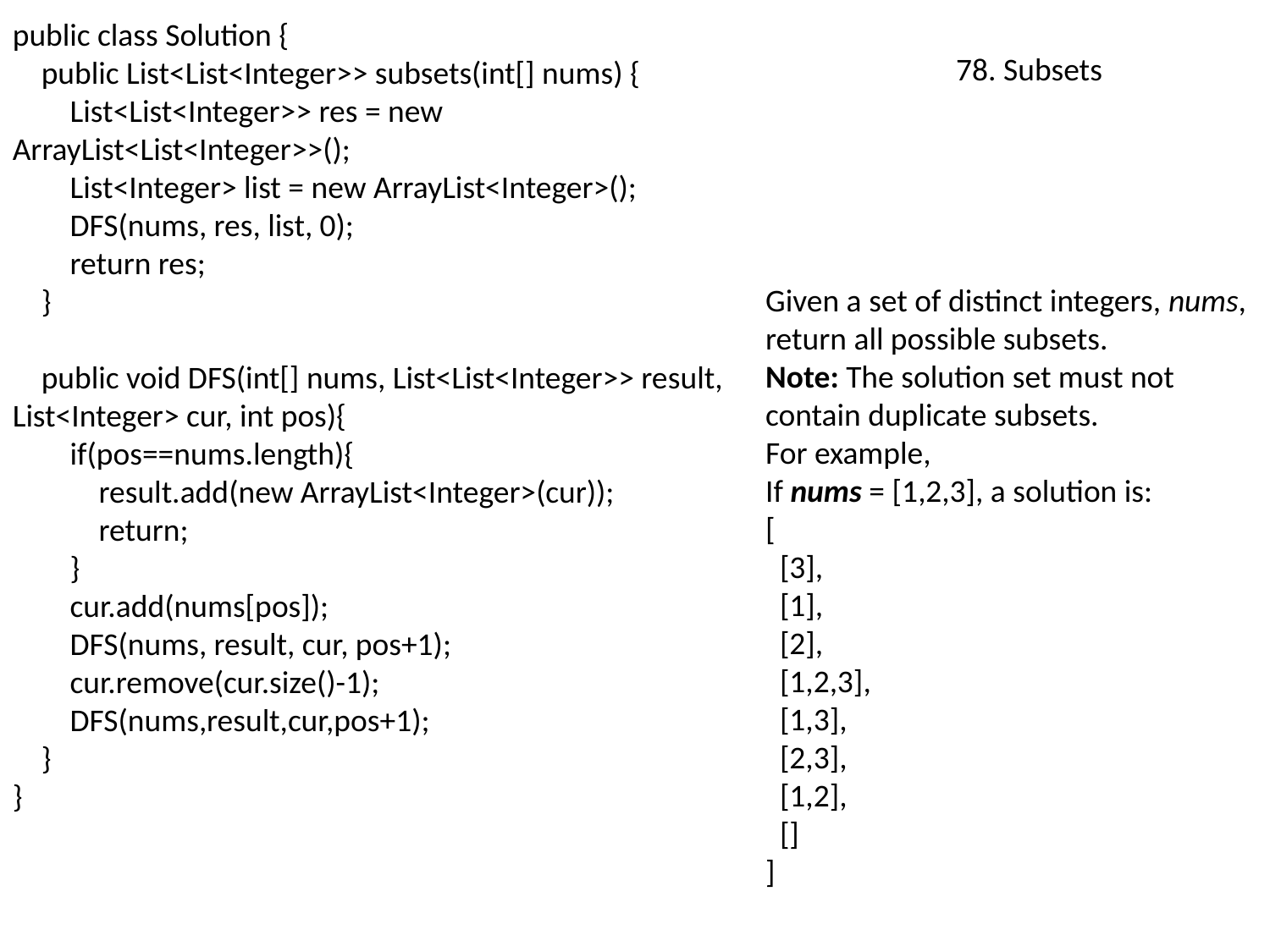

public class Solution {
    public List<List<Integer>> subsets(int[] nums) {
        List<List<Integer>> res = new ArrayList<List<Integer>>();
        List<Integer> list = new ArrayList<Integer>();
        DFS(nums, res, list, 0);
        return res;
    }

    public void DFS(int[] nums, List<List<Integer>> result, List<Integer> cur, int pos){
        if(pos==nums.length){
            result.add(new ArrayList<Integer>(cur));
            return;
        }
        cur.add(nums[pos]);
        DFS(nums, result, cur, pos+1);
        cur.remove(cur.size()-1);
        DFS(nums,result,cur,pos+1);
    }
}
78. Subsets
Given a set of distinct integers, nums, return all possible subsets.
Note: The solution set must not contain duplicate subsets.
For example,
If nums = [1,2,3], a solution is:
[
  [3],
  [1],
  [2],
  [1,2,3],
  [1,3],
  [2,3],
  [1,2],
  []
]